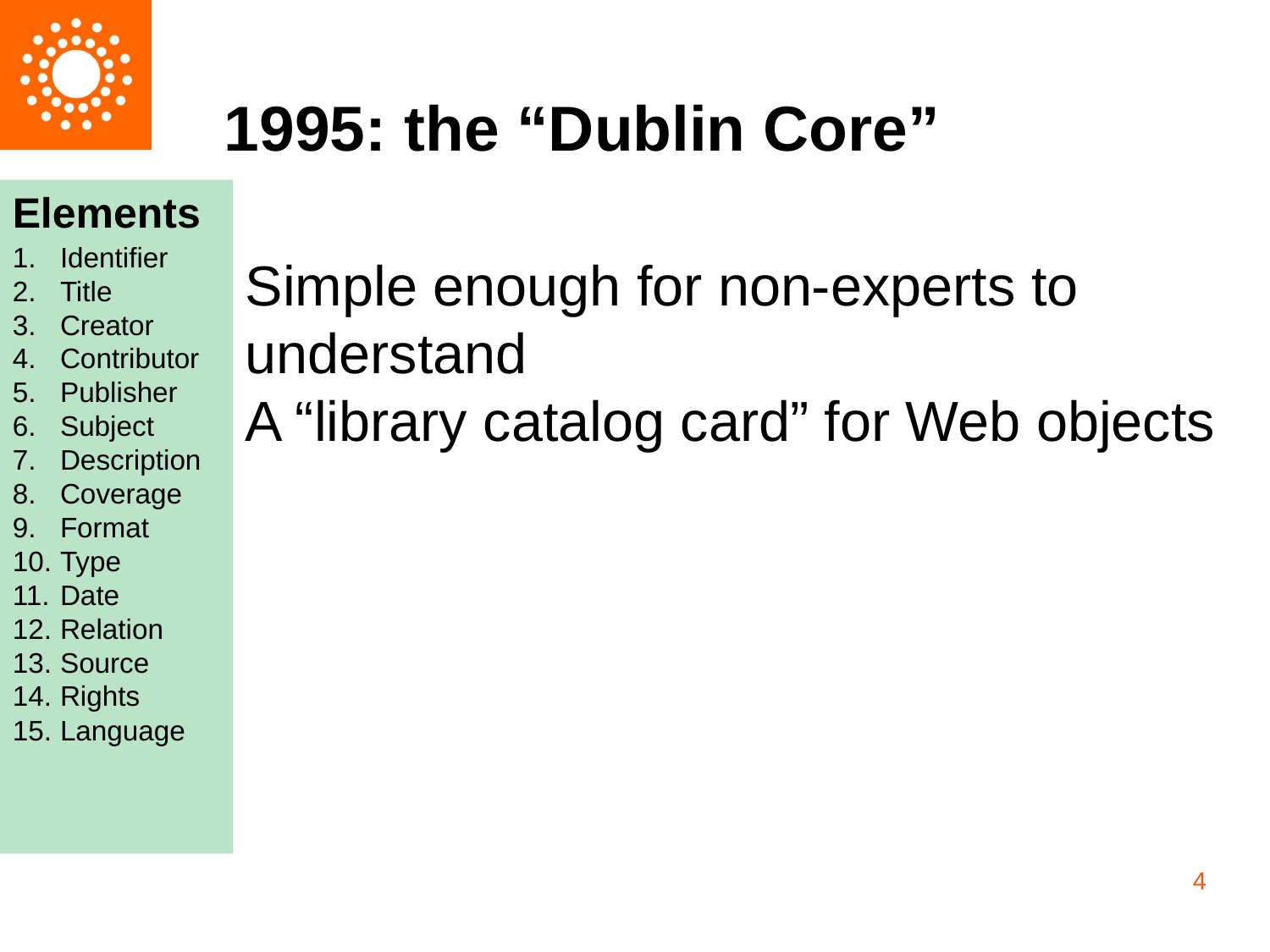

# 1995: the “Dublin Core”
Elements
Identifier
Title
Creator
Contributor
Publisher
Subject
Description
Coverage
Format
Type
Date
Relation
Source
Rights
Language

Simple enough for non-experts to understand
A “library catalog card” for Web objects
4